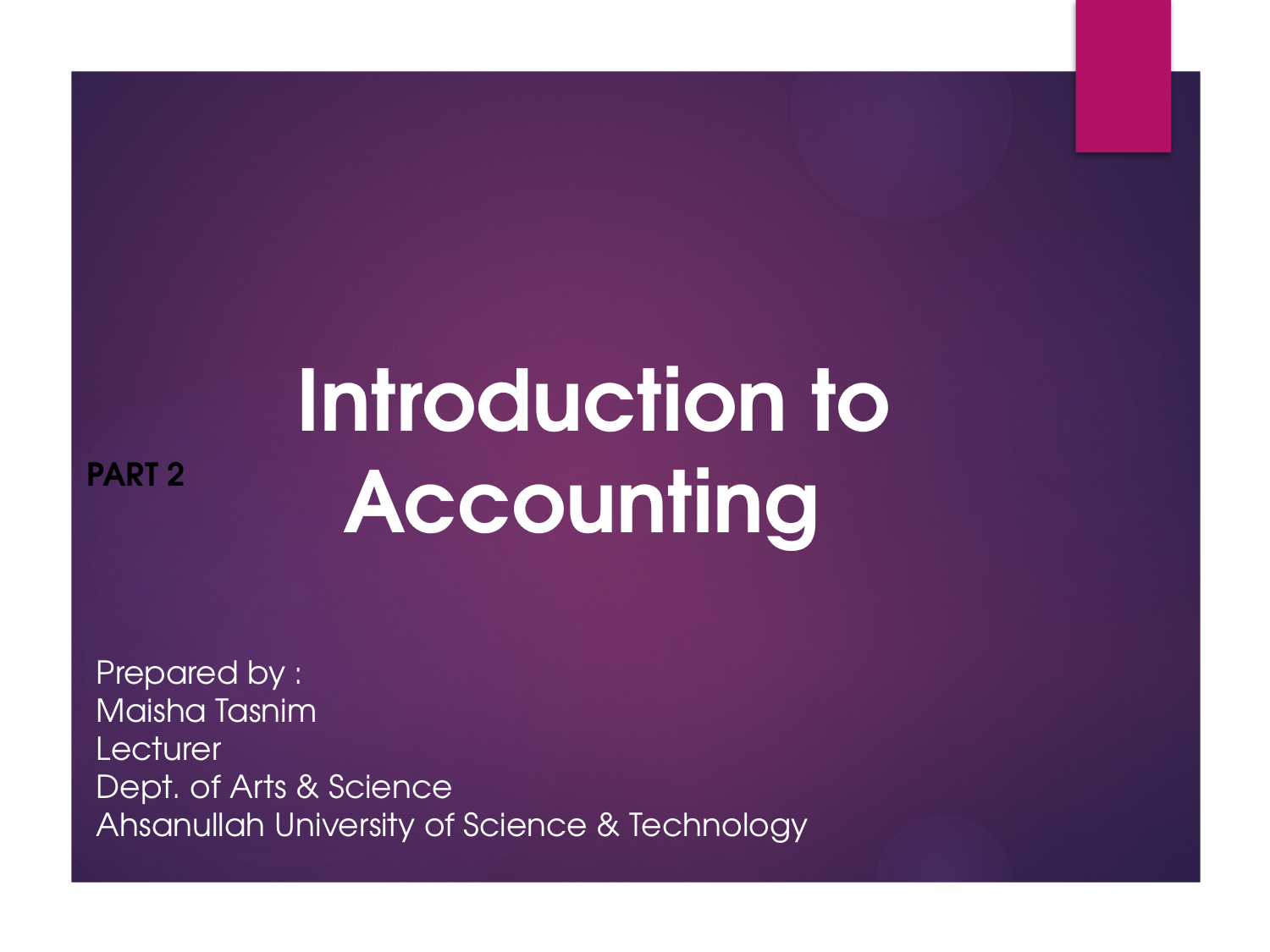

# Introduction to Accounting
Part 2

Prepared by :
Maisha Tasnim
Lecturer
Dept. of Arts & Science
Ahsanullah University of Science & Technology